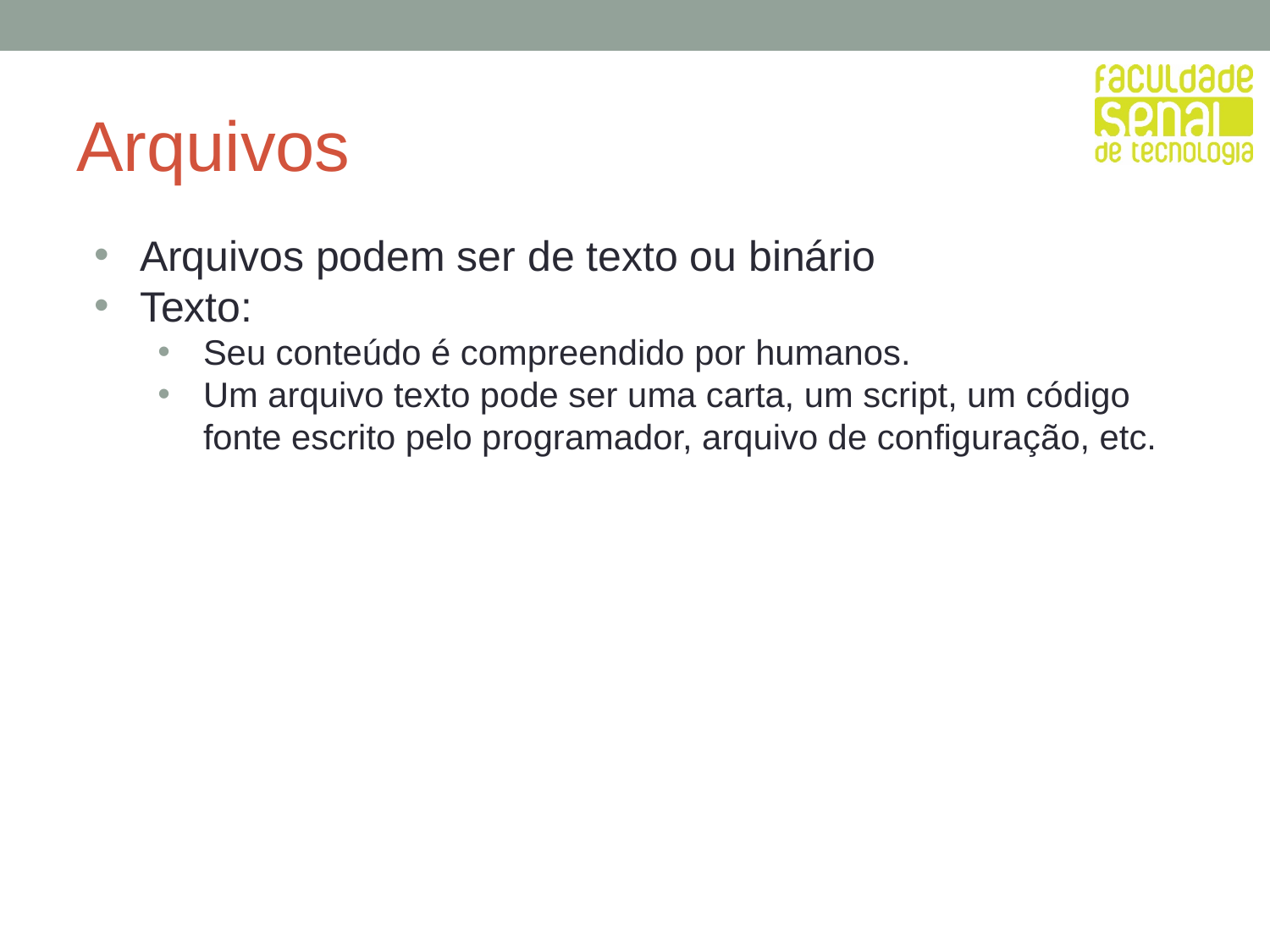

# Arquivos
Arquivos podem ser de texto ou binário
Texto:
Seu conteúdo é compreendido por humanos.
Um arquivo texto pode ser uma carta, um script, um código fonte escrito pelo programador, arquivo de configuração, etc.